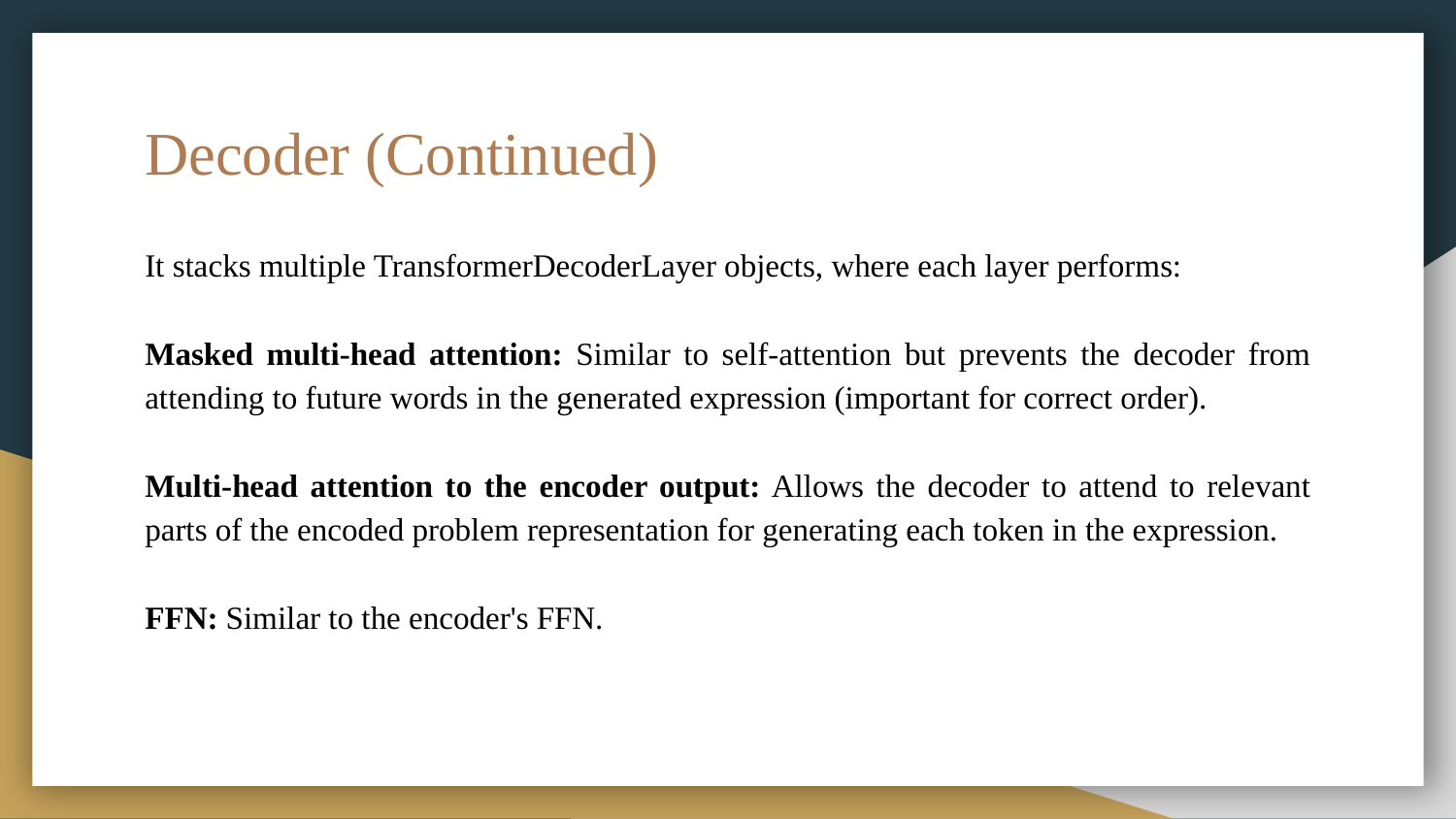

# Decoder (Continued)
It stacks multiple TransformerDecoderLayer objects, where each layer performs:

Masked multi-head attention: Similar to self-attention but prevents the decoder from attending to future words in the generated expression (important for correct order).

Multi-head attention to the encoder output: Allows the decoder to attend to relevant parts of the encoded problem representation for generating each token in the expression.

FFN: Similar to the encoder's FFN.